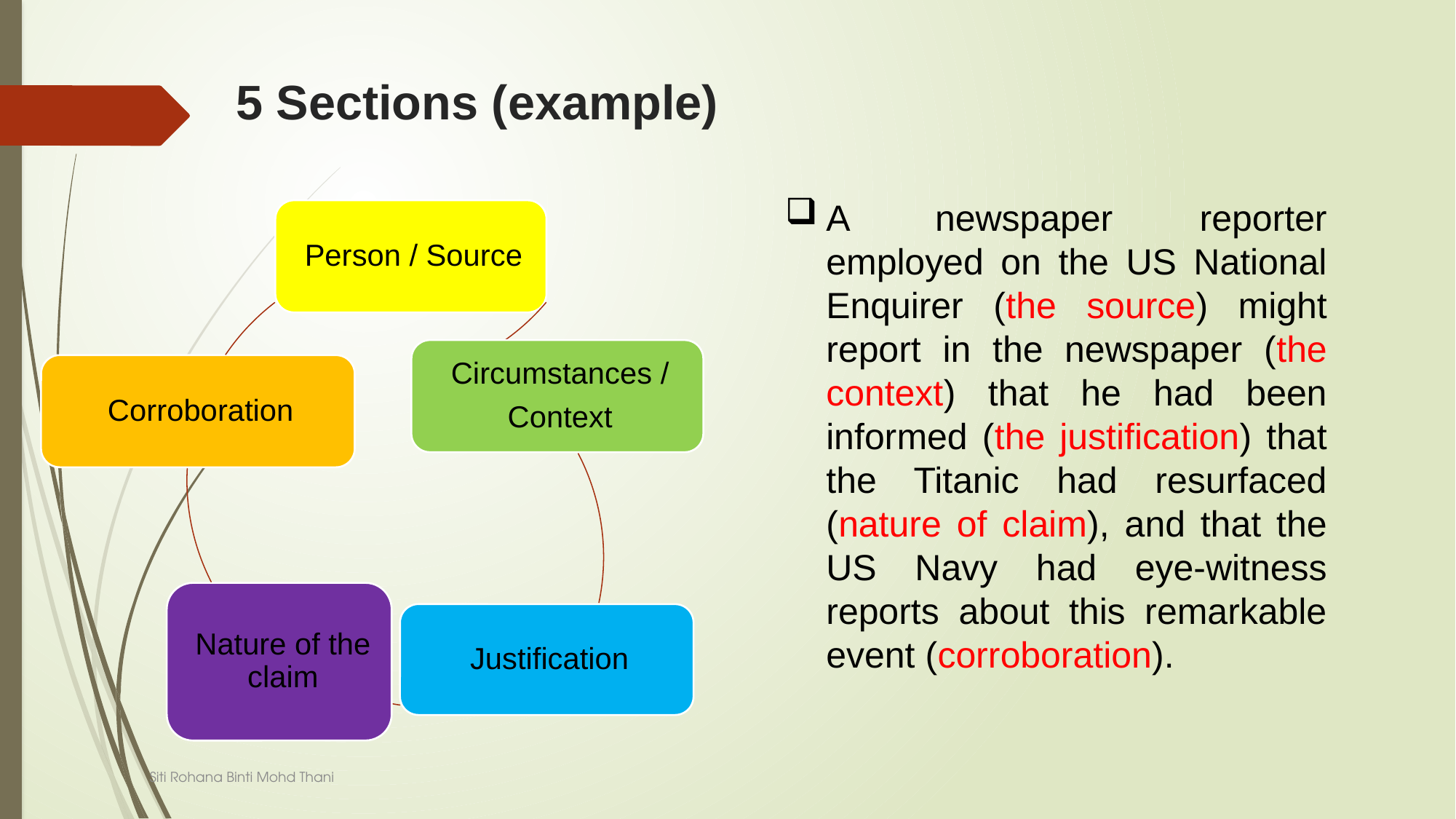

# 5 Sections (example)
A newspaper reporter employed on the US National Enquirer (the source) might report in the newspaper (the context) that he had been informed (the justification) that the Titanic had resurfaced (nature of claim), and that the US Navy had eye-witness reports about this remarkable event (corroboration).
Person / Source
Circumstances /
Context
Justification
Nature of the claim
Corroboration
Siti Rohana Binti Mohd Thani